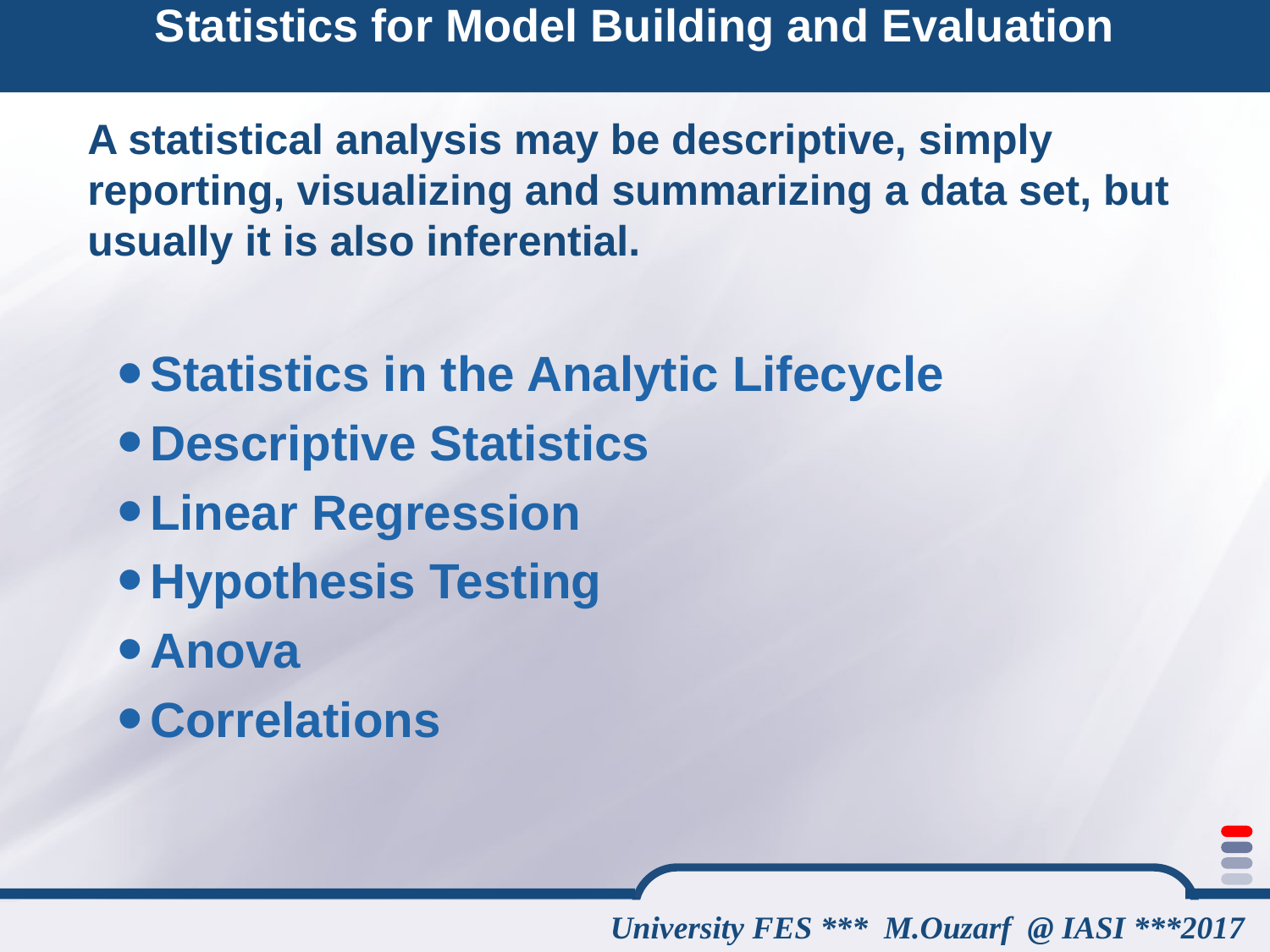

# Statistics for Model Building and Evaluation
A statistical analysis may be descriptive, simply reporting, visualizing and summarizing a data set, but usually it is also inferential.
Statistics in the Analytic Lifecycle
Descriptive Statistics
Linear Regression
Hypothesis Testing
Anova
Correlations